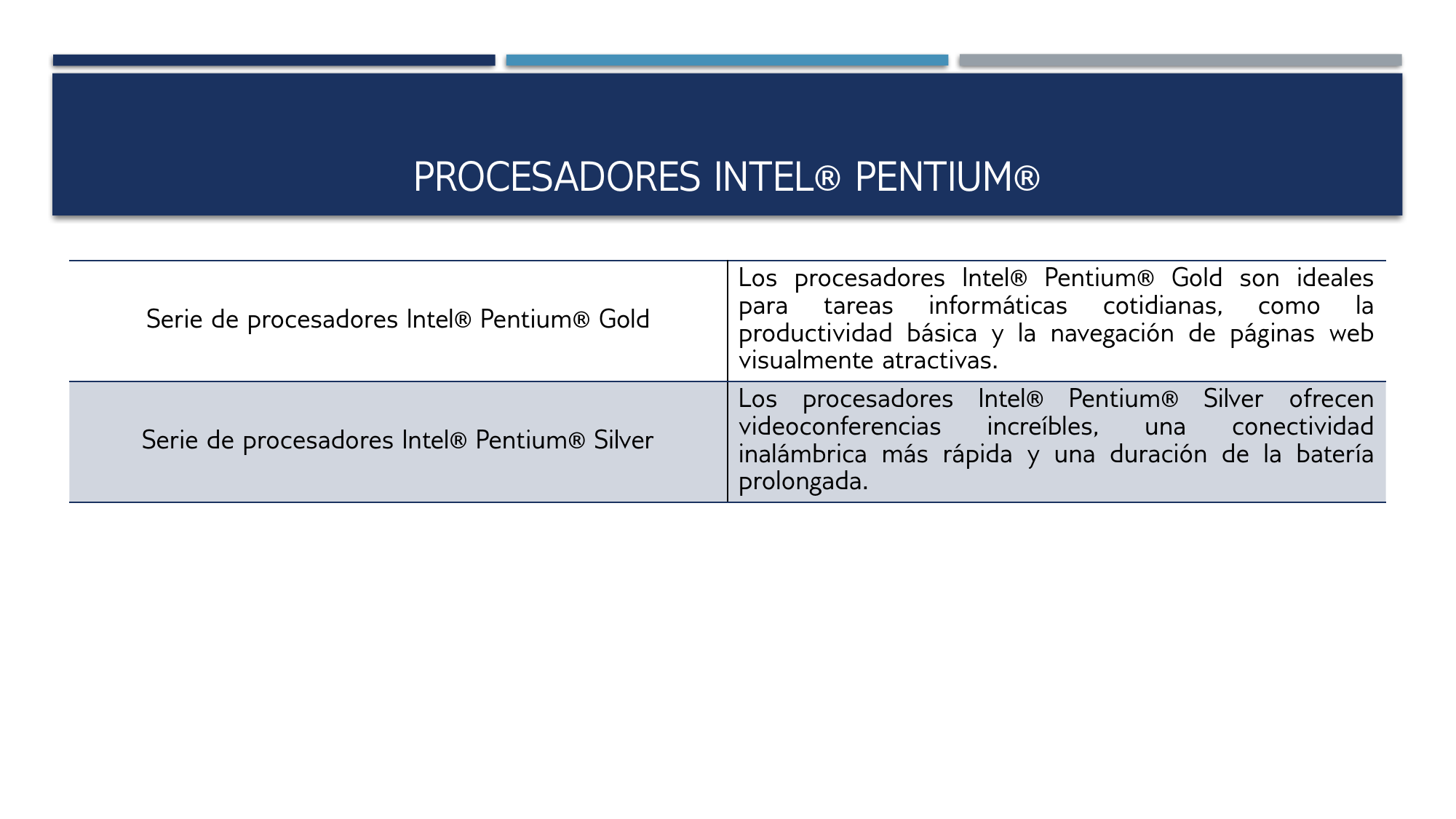

# Procesadores Intel® Pentium®
| Serie de procesadores Intel® Pentium® Gold | Los procesadores Intel® Pentium® Gold son ideales para tareas informáticas cotidianas, como la productividad básica y la navegación de páginas web visualmente atractivas. |
| --- | --- |
| Serie de procesadores Intel® Pentium® Silver | Los procesadores Intel® Pentium® Silver ofrecen videoconferencias increíbles, una conectividad inalámbrica más rápida y una duración de la batería prolongada. |